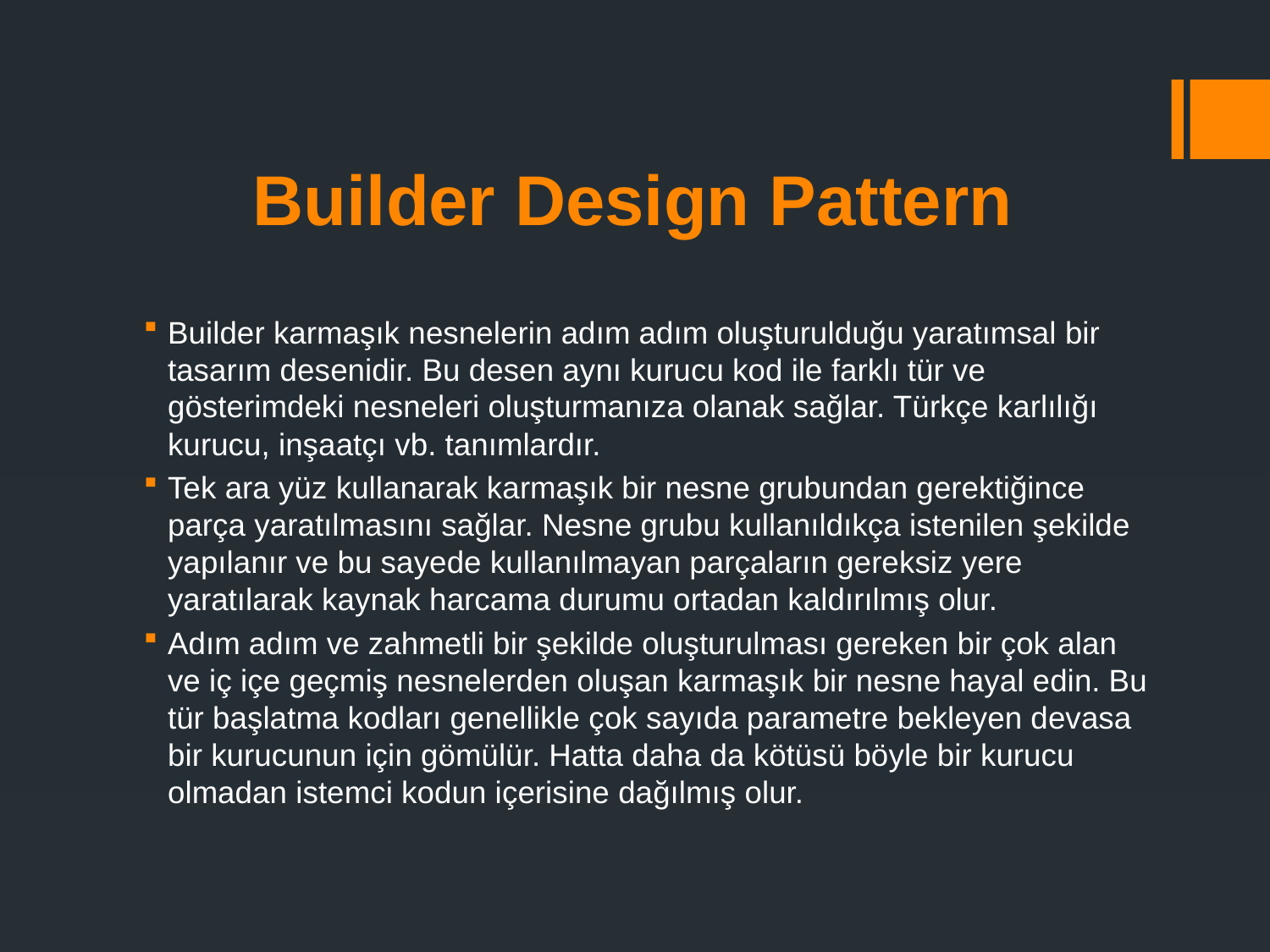

# Builder Design Pattern
Builder karmaşık nesnelerin adım adım oluşturulduğu yaratımsal bir tasarım desenidir. Bu desen aynı kurucu kod ile farklı tür ve gösterimdeki nesneleri oluşturmanıza olanak sağlar. Türkçe karlılığı kurucu, inşaatçı vb. tanımlardır.
Tek ara yüz kullanarak karmaşık bir nesne grubundan gerektiğince parça yaratılmasını sağlar. Nesne grubu kullanıldıkça istenilen şekilde yapılanır ve bu sayede kullanılmayan parçaların gereksiz yere yaratılarak kaynak harcama durumu ortadan kaldırılmış olur.
Adım adım ve zahmetli bir şekilde oluşturulması gereken bir çok alan ve iç içe geçmiş nesnelerden oluşan karmaşık bir nesne hayal edin. Bu tür başlatma kodları genellikle çok sayıda parametre bekleyen devasa bir kurucunun için gömülür. Hatta daha da kötüsü böyle bir kurucu olmadan istemci kodun içerisine dağılmış olur.